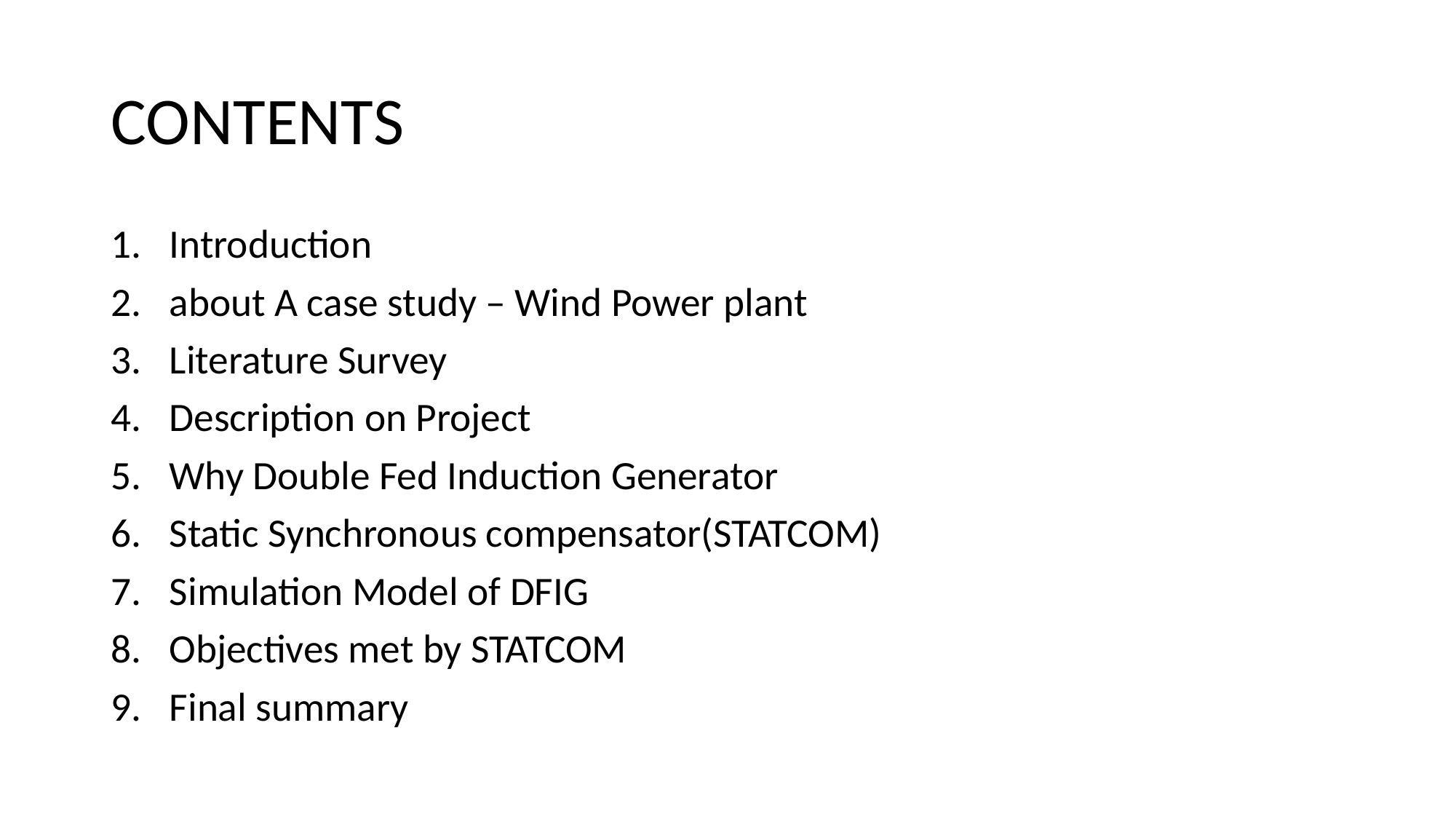

# CONTENTS
Introduction
about A case study – Wind Power plant
Literature Survey
Description on Project
Why Double Fed Induction Generator
Static Synchronous compensator(STATCOM)
Simulation Model of DFIG
Objectives met by STATCOM
Final summary